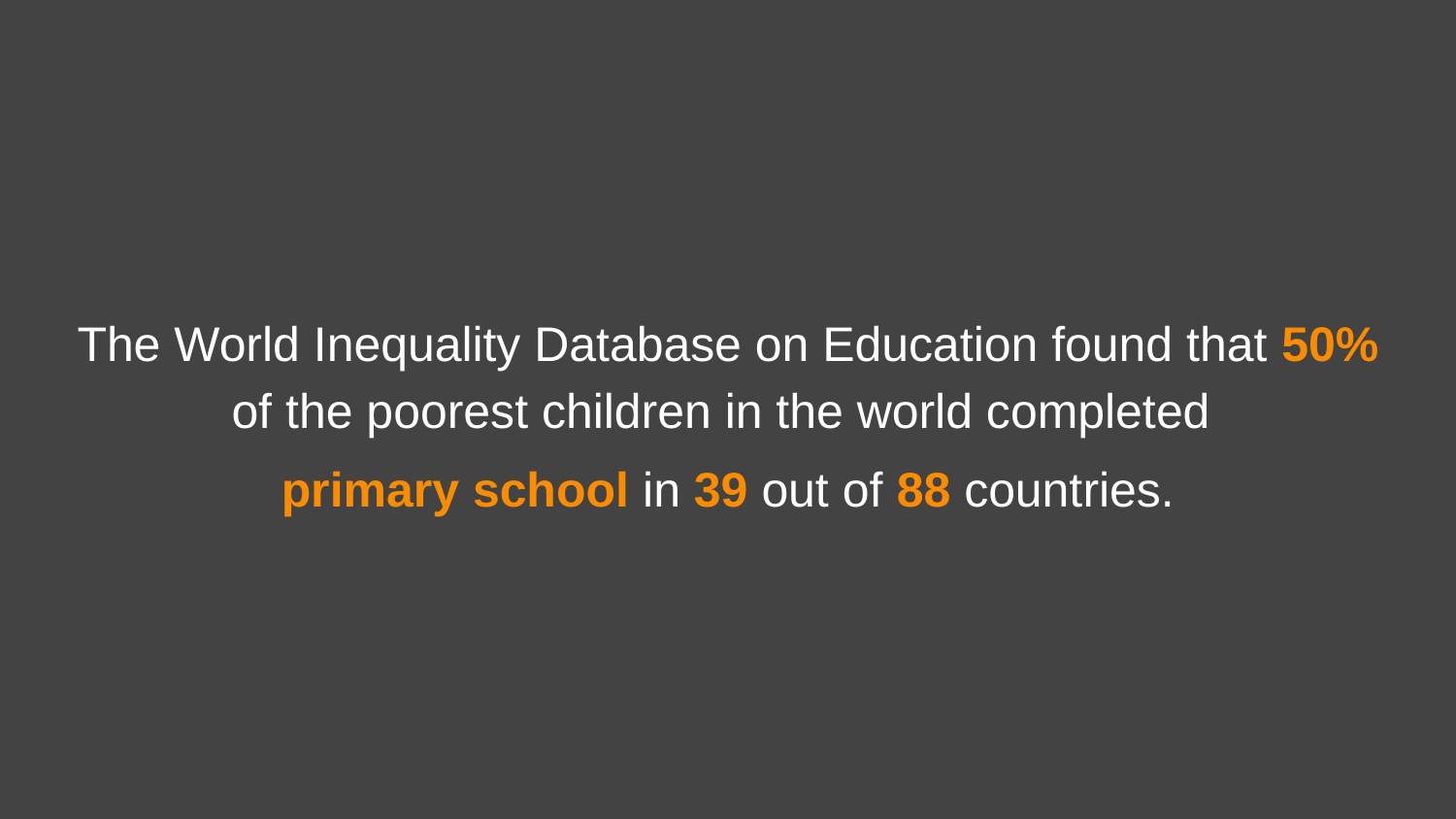

The World Inequality Database on Education found that 50% of the poorest children in the world completed
primary school in 39 out of 88 countries.